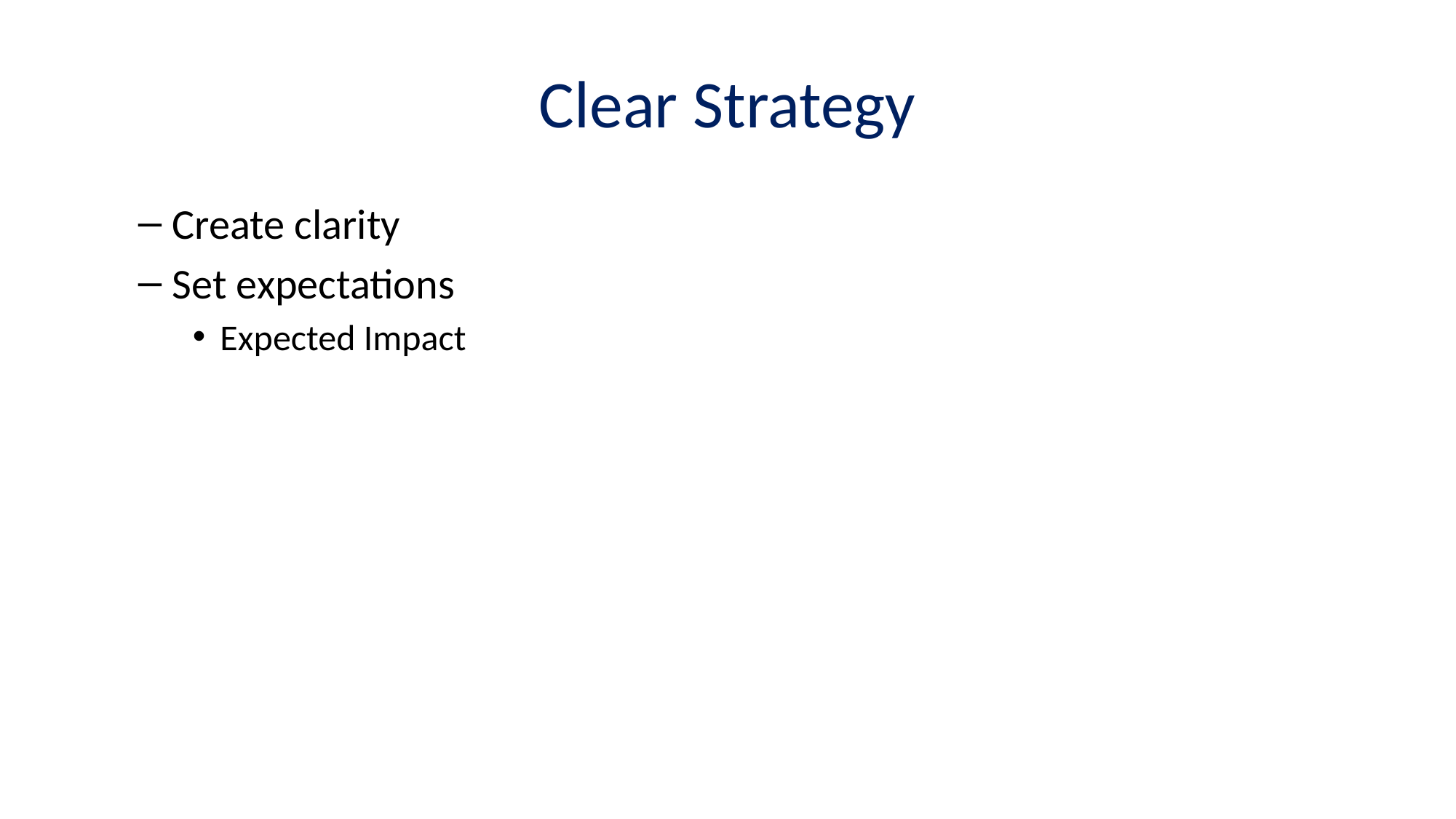

# Clear Strategy
Create clarity
Set expectations
Expected Impact